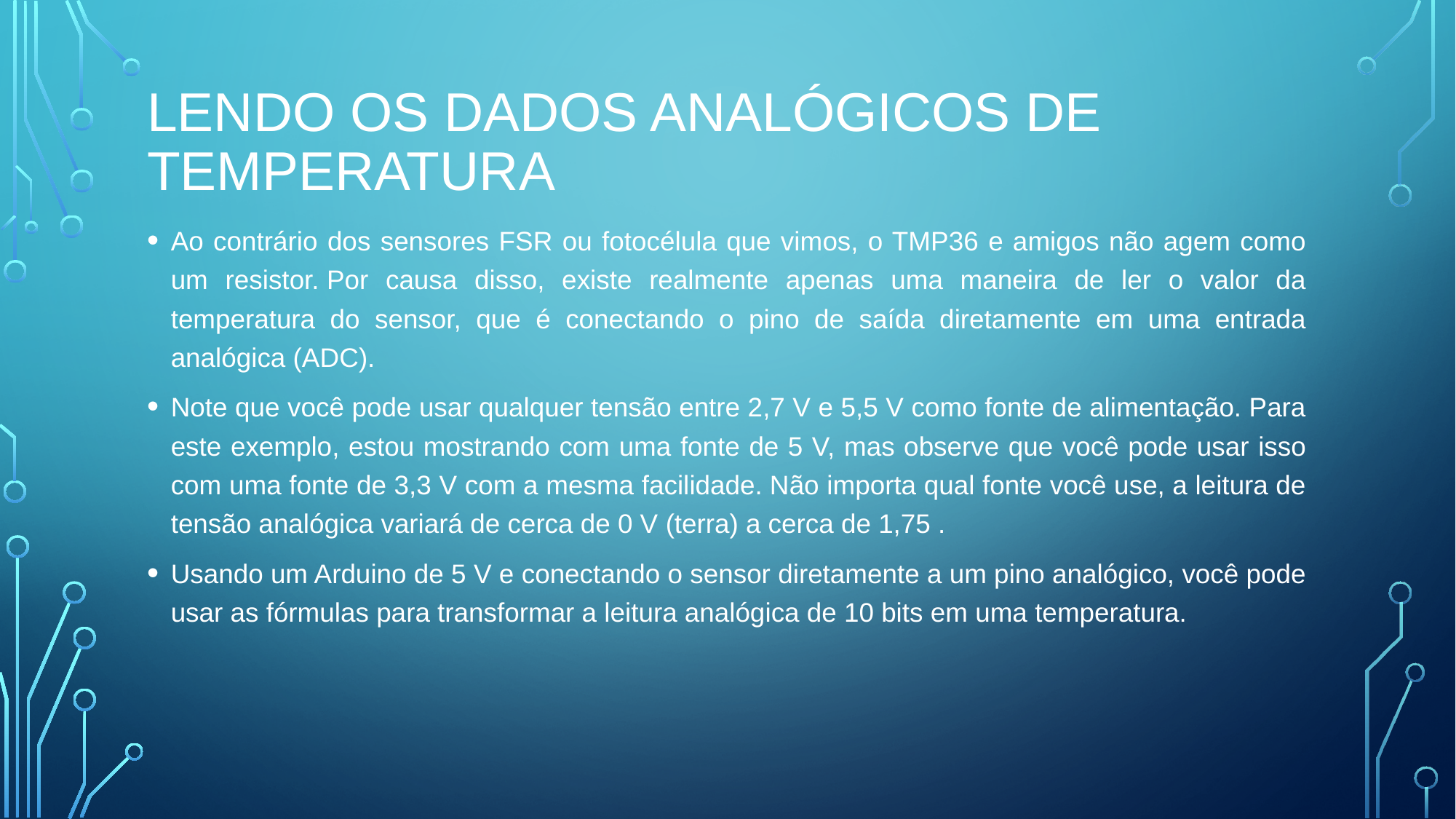

# Lendo os dados analógicos de temperatura
Ao contrário dos sensores FSR ou fotocélula que vimos, o TMP36 e amigos não agem como um resistor. Por causa disso, existe realmente apenas uma maneira de ler o valor da temperatura do sensor, que é conectando o pino de saída diretamente em uma entrada analógica (ADC).
Note que você pode usar qualquer tensão entre 2,7 V e 5,5 V como fonte de alimentação. Para este exemplo, estou mostrando com uma fonte de 5 V, mas observe que você pode usar isso com uma fonte de 3,3 V com a mesma facilidade. Não importa qual fonte você use, a leitura de tensão analógica variará de cerca de 0 V (terra) a cerca de 1,75 .
Usando um Arduino de 5 V e conectando o sensor diretamente a um pino analógico, você pode usar as fórmulas para transformar a leitura analógica de 10 bits em uma temperatura.